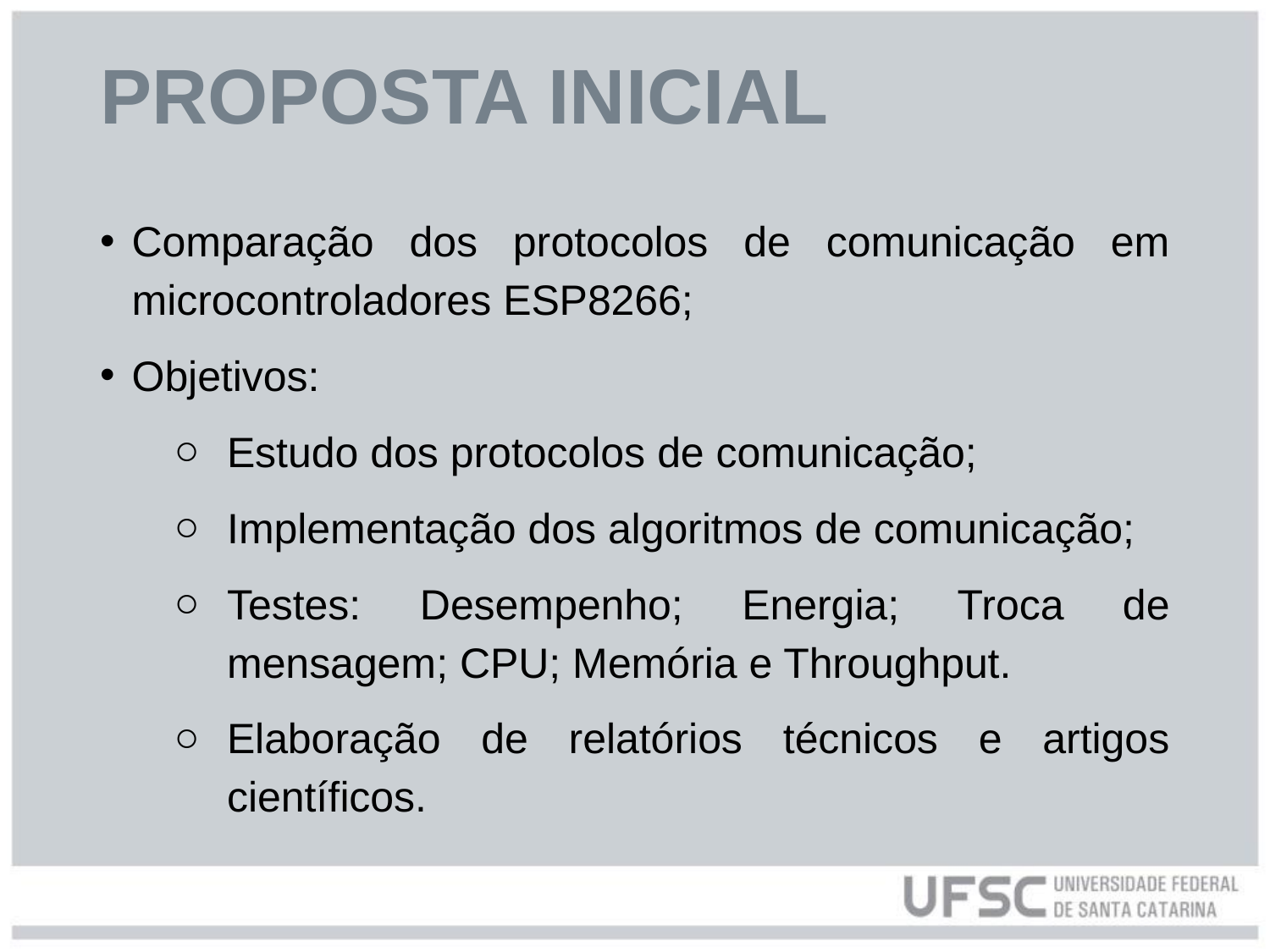

# PROPOSTA INICIAL
Comparação dos protocolos de comunicação em microcontroladores ESP8266;
Objetivos:
Estudo dos protocolos de comunicação;
Implementação dos algoritmos de comunicação;
Testes: Desempenho; Energia; Troca de mensagem; CPU; Memória e Throughput.
Elaboração de relatórios técnicos e artigos científicos.